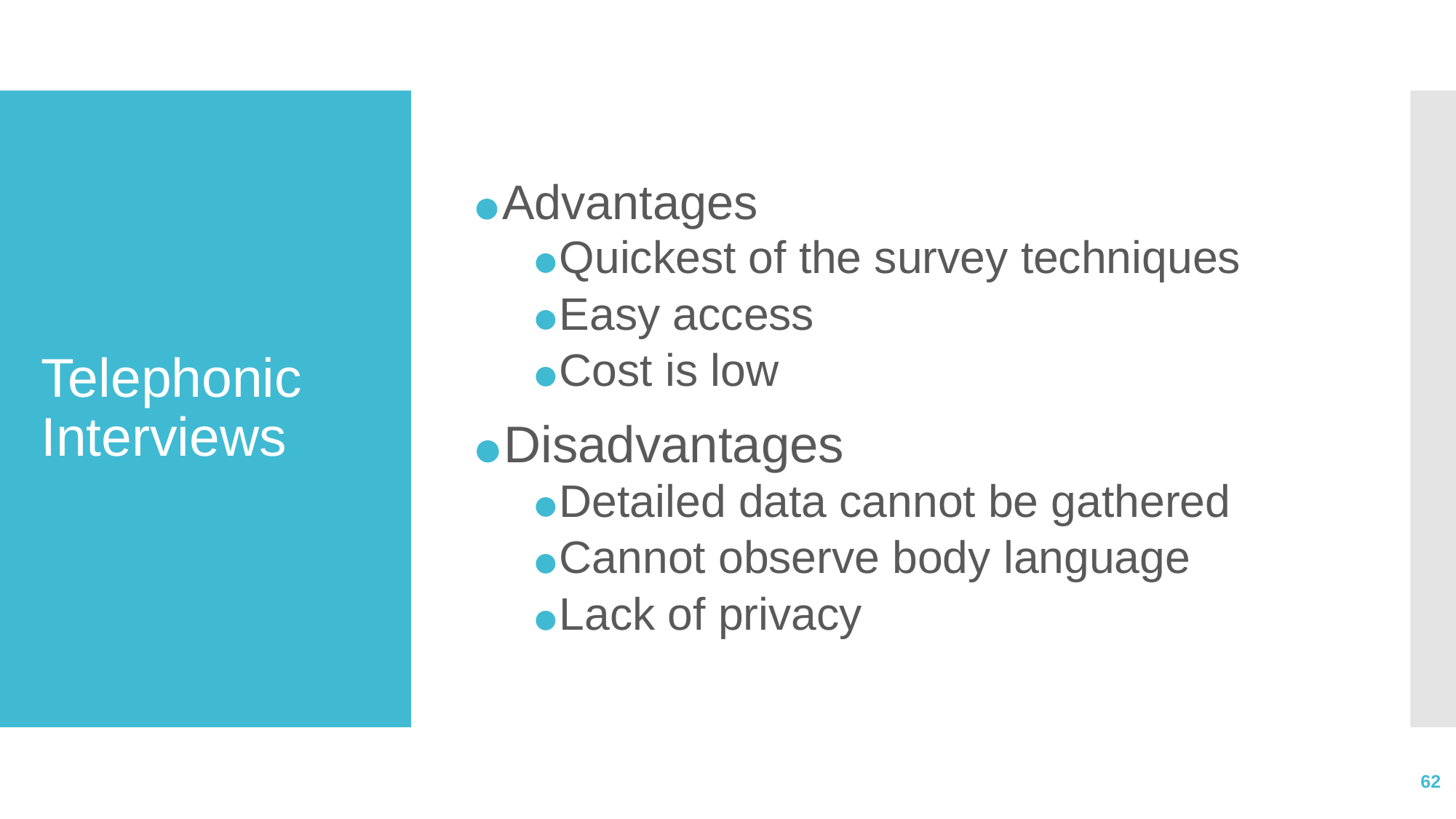

Advantages
Quickest of the survey techniques
Easy access
Cost is low
Disadvantages
Detailed data cannot be gathered
Cannot observe body language
Lack of privacy
# Telephonic  Interviews
62